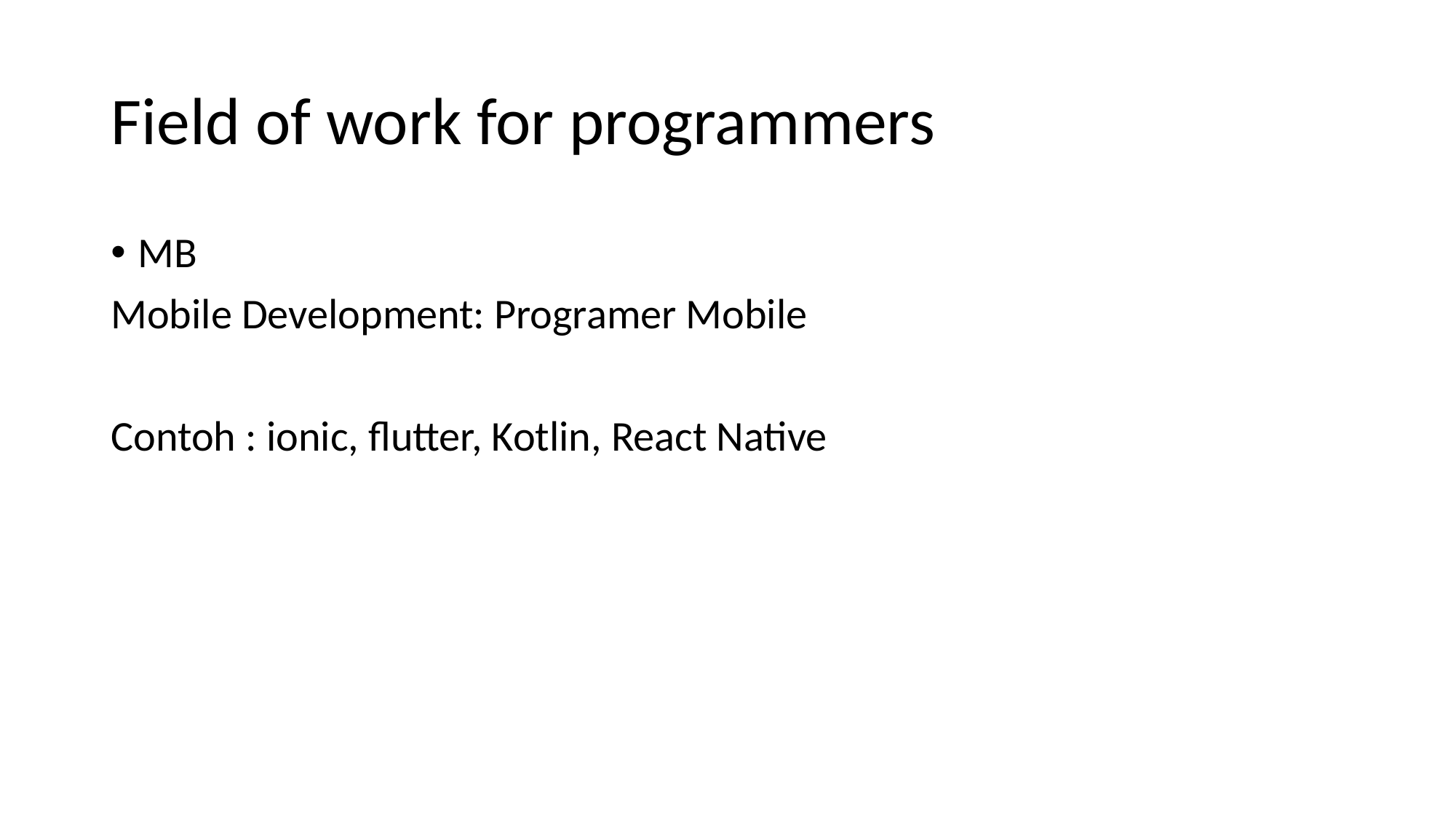

# Field of work for programmers
MB
Mobile Development: Programer Mobile

Contoh : ionic, flutter, Kotlin, React Native